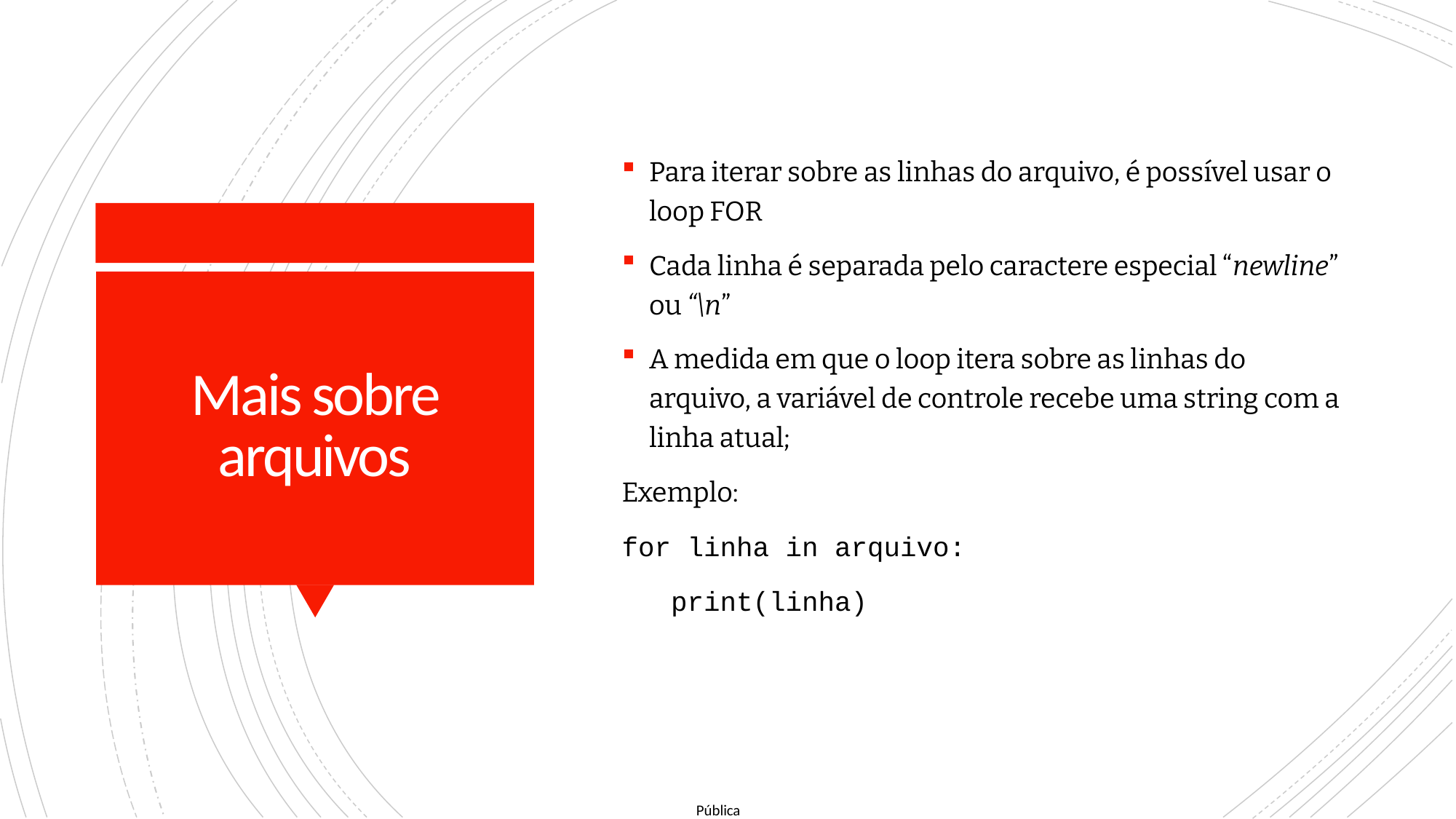

Para iterar sobre as linhas do arquivo, é possível usar o loop FOR
Cada linha é separada pelo caractere especial “newline” ou “\n”
A medida em que o loop itera sobre as linhas do arquivo, a variável de controle recebe uma string com a linha atual;
Exemplo:
for linha in arquivo:
   print(linha)

# Mais sobre arquivos